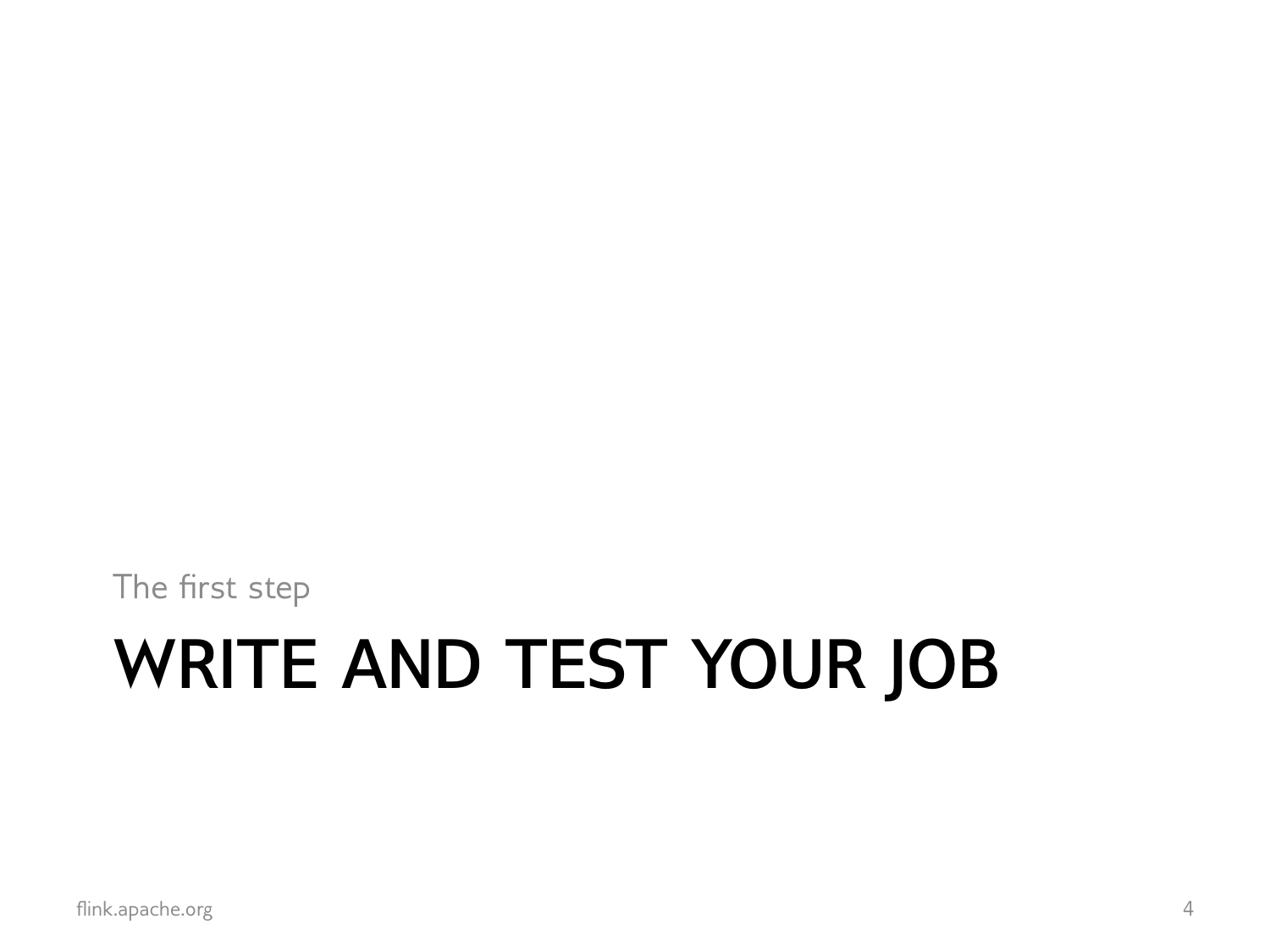

The first step
# Write and test your JOB
flink.apache.org
4